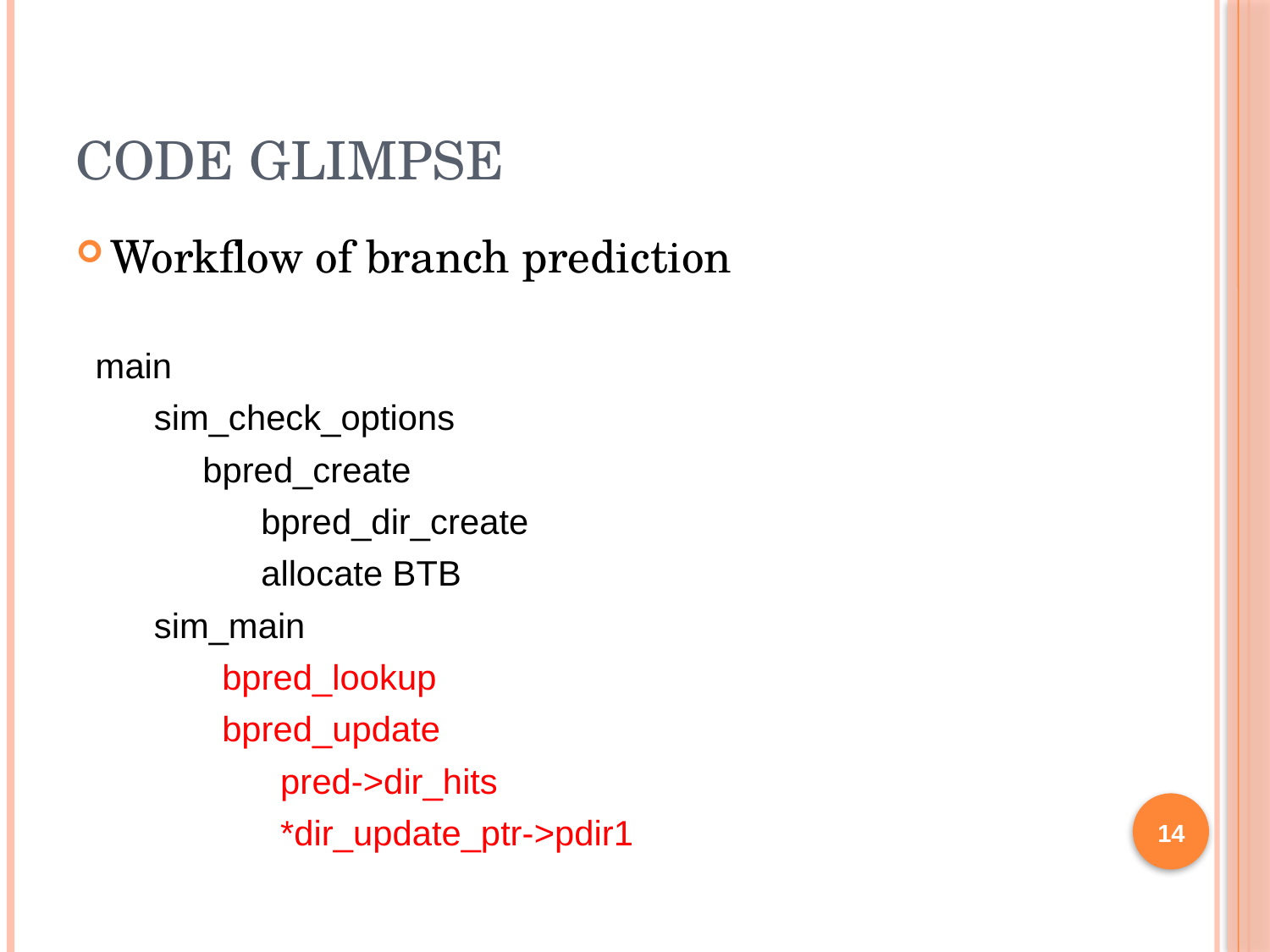

# Code Glimpse
Workflow of branch prediction

  main
        sim_check_options
             bpred_create
                   bpred_dir_create
                   allocate BTB
        sim_main
               bpred_lookup
               bpred_update
                     pred->dir_hits
                     *dir_update_ptr->pdir1
14